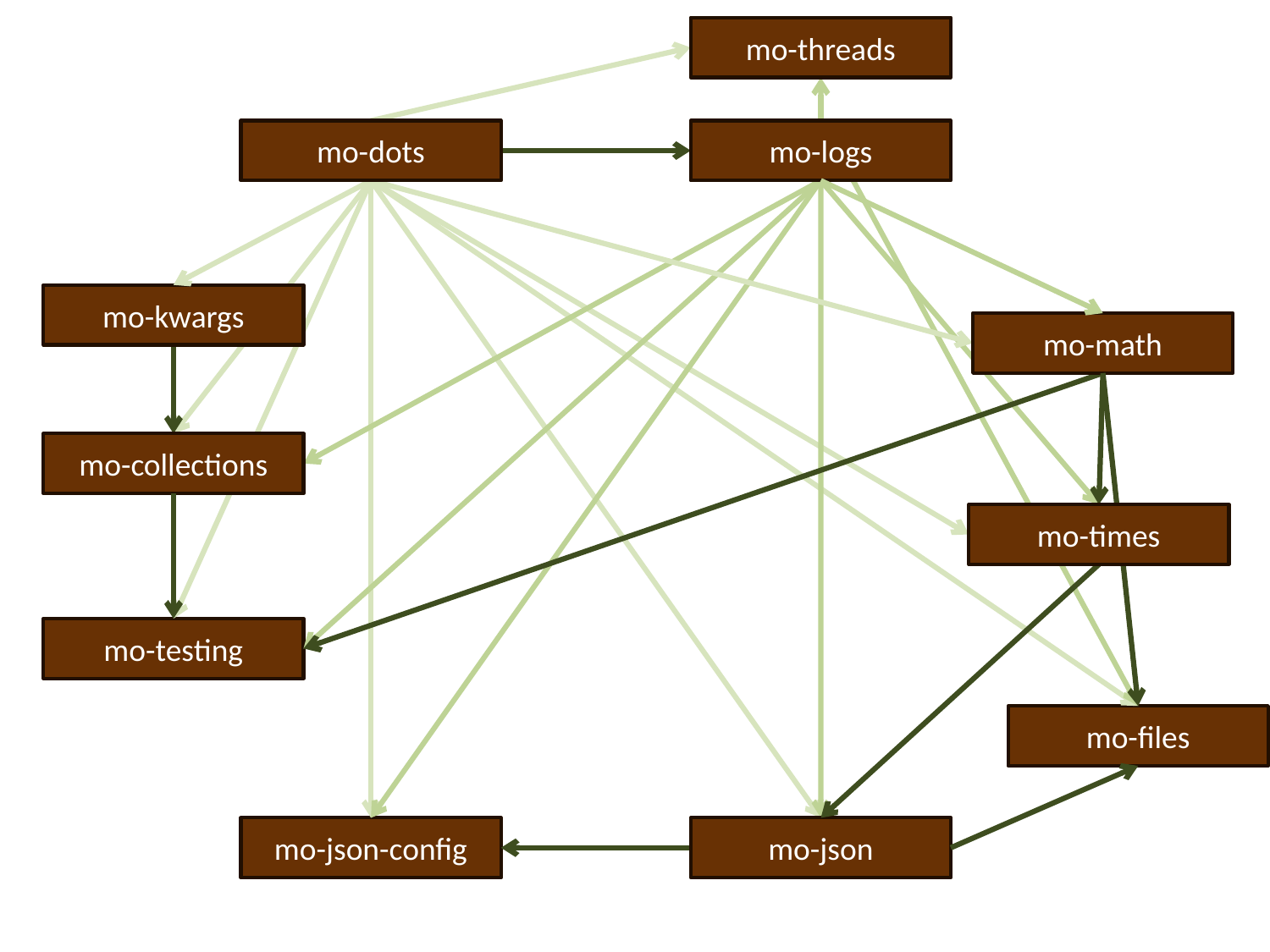

mo-threads
mo-dots
mo-logs
mo-kwargs
mo-math
mo-collections
mo-times
mo-testing
mo-files
mo-json-config
mo-json